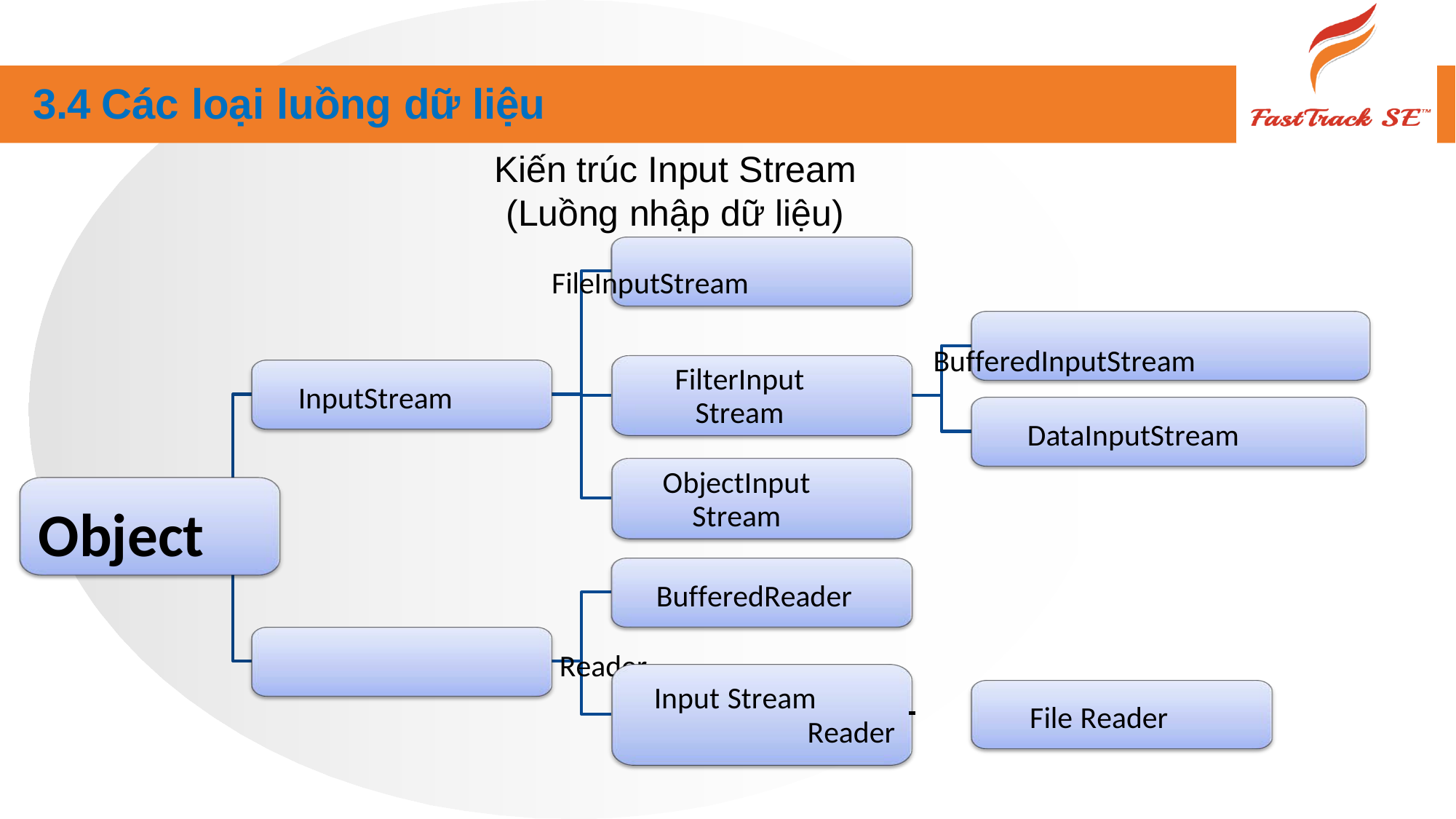

3.4 Các loại luồng dữ liệu

Kiến trúc Input Stream
(Luồng nhập dữ liệu)
     FileInputStream

                      BufferedInputStream

FilterInput Stream
InputStream

DataInputStream

ObjectInput Stream
Object

              BufferedReader

Reader

Input Stream	 	 Reader
File Reader